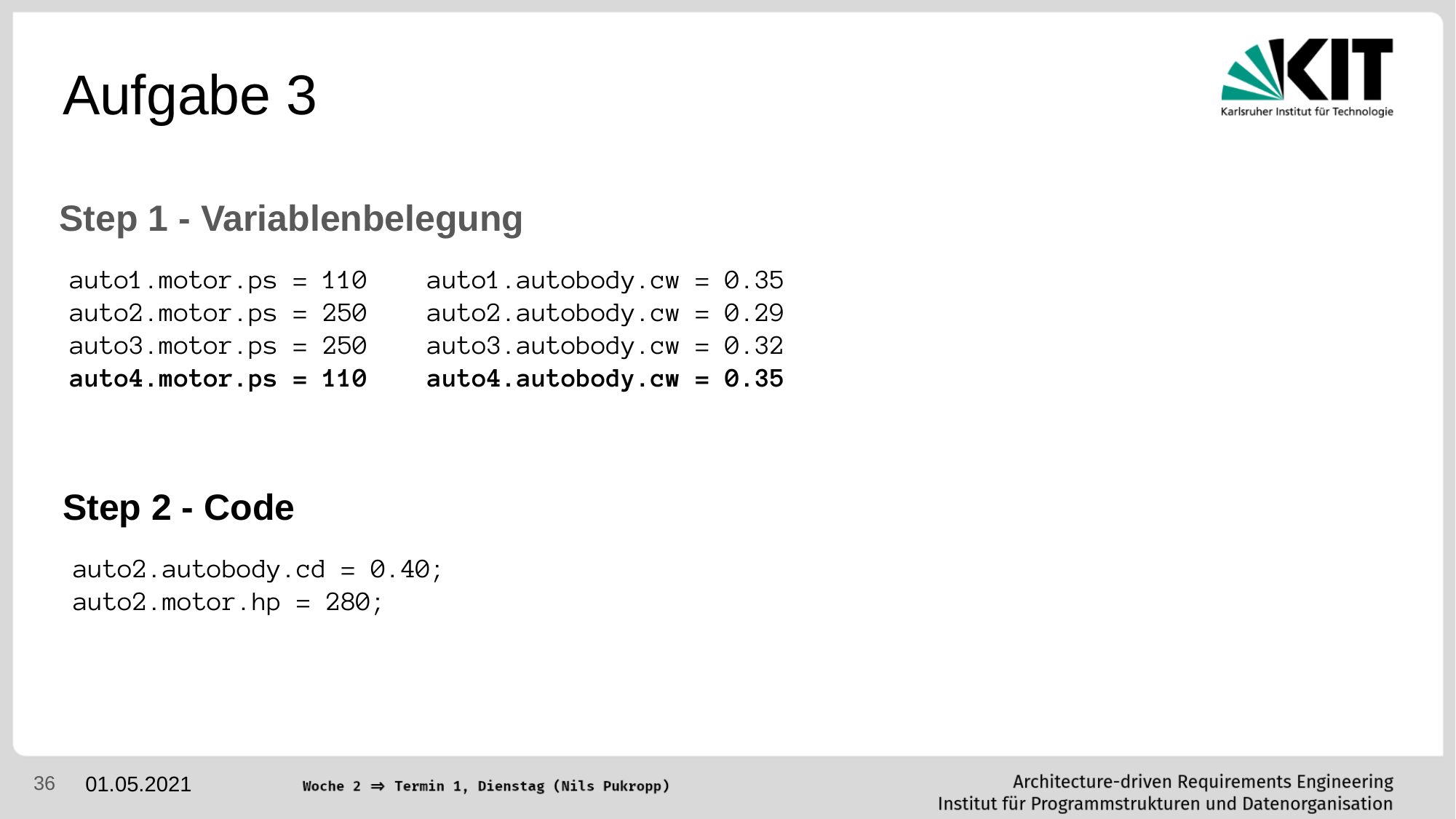

# Aufgabe 3
Step 1 - Variablenbelegung
auto1.motor.ps = 110    auto1.autobody.cw = 0.35
auto2.motor.ps = 250    auto2.autobody.cw = 0.29
auto3.motor.ps = 250    auto3.autobody.cw = 0.32
auto4.motor.ps = 110    auto4.autobody.cw = 0.35
Step 2 - Code
auto2.autobody.cd = 0.40;
auto2.motor.hp = 280;
36
01.05.2021